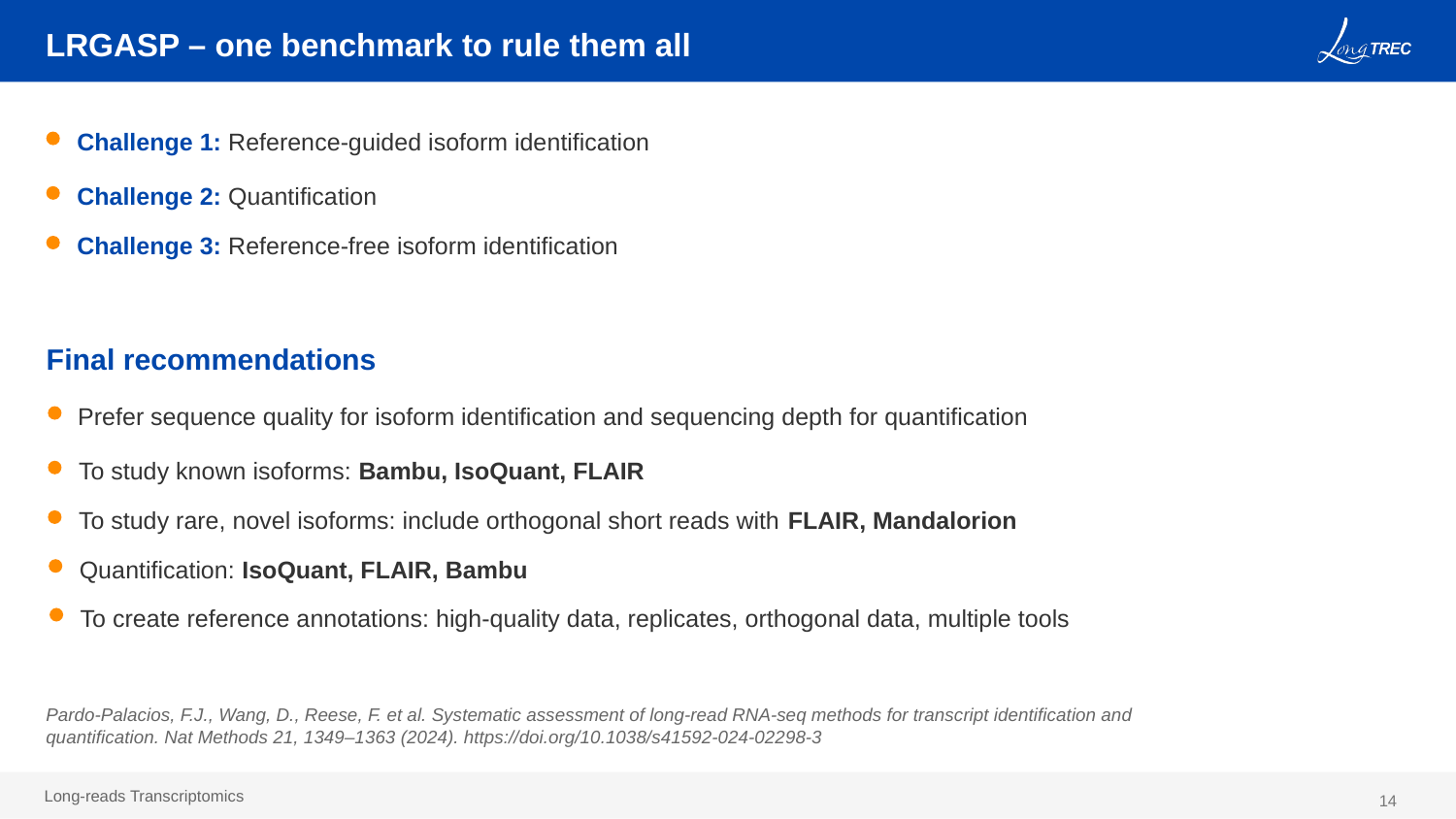

# LRGASP – one benchmark to rule them all
Challenge 1: Reference-guided isoform identification

Challenge 2: Quantification

Challenge 3: Reference-free isoform identification

Final recommendations
Prefer sequence quality for isoform identification and sequencing depth for quantification

To study known isoforms: Bambu, IsoQuant, FLAIR

To study rare, novel isoforms: include orthogonal short reads with FLAIR, Mandalorion

Quantification: IsoQuant, FLAIR, Bambu

To create reference annotations: high-quality data, replicates, orthogonal data, multiple tools

Pardo-Palacios, F.J., Wang, D., Reese, F. et al. Systematic assessment of long-read RNA-seq methods for transcript identification and quantification. Nat Methods 21, 1349–1363 (2024). https://doi.org/10.1038/s41592-024-02298-3
14